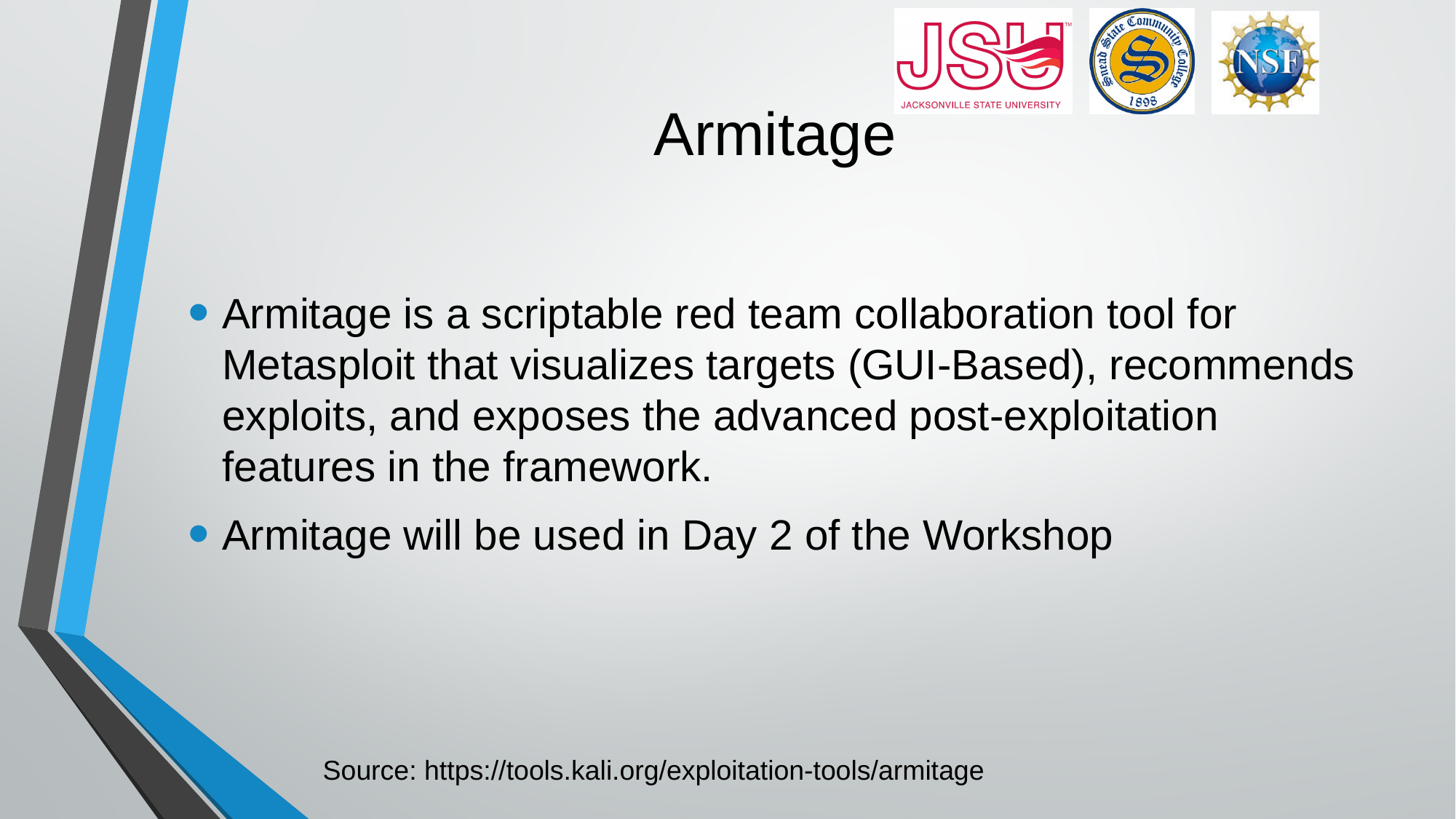

# Armitage
Armitage is a scriptable red team collaboration tool for Metasploit that visualizes targets (GUI-Based), recommends exploits, and exposes the advanced post-exploitation features in the framework.
Armitage will be used in Day 2 of the Workshop
Source: https://tools.kali.org/exploitation-tools/armitage